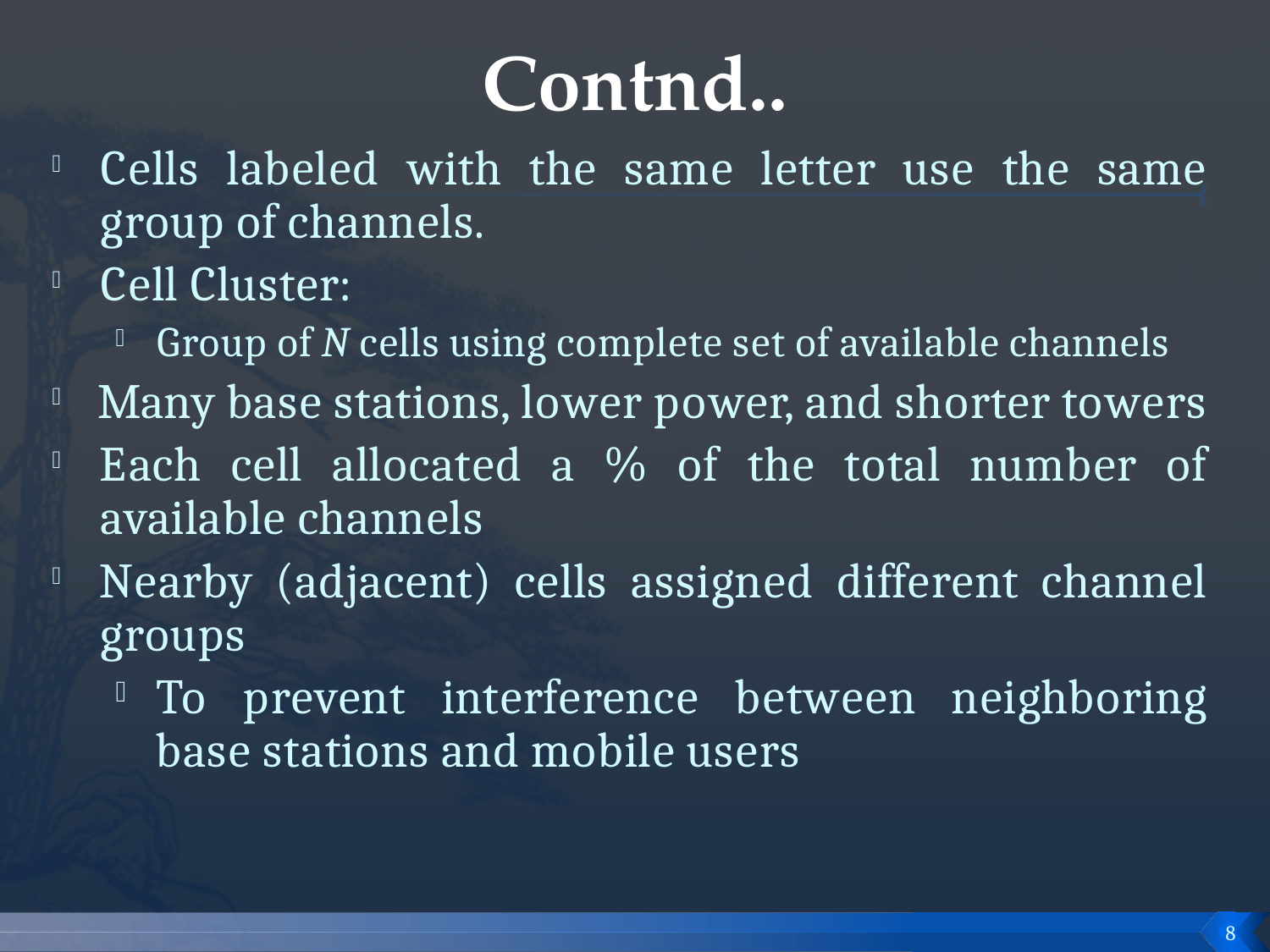

# Contnd..
Cells labeled with the same letter use the same group of channels.
Cell Cluster:
Group of N cells using complete set of available channels
Many base stations, lower power, and shorter towers
Each cell allocated a % of the total number of available channels
Nearby (adjacent) cells assigned different channel groups
To prevent interference between neighboring base stations and mobile users
8